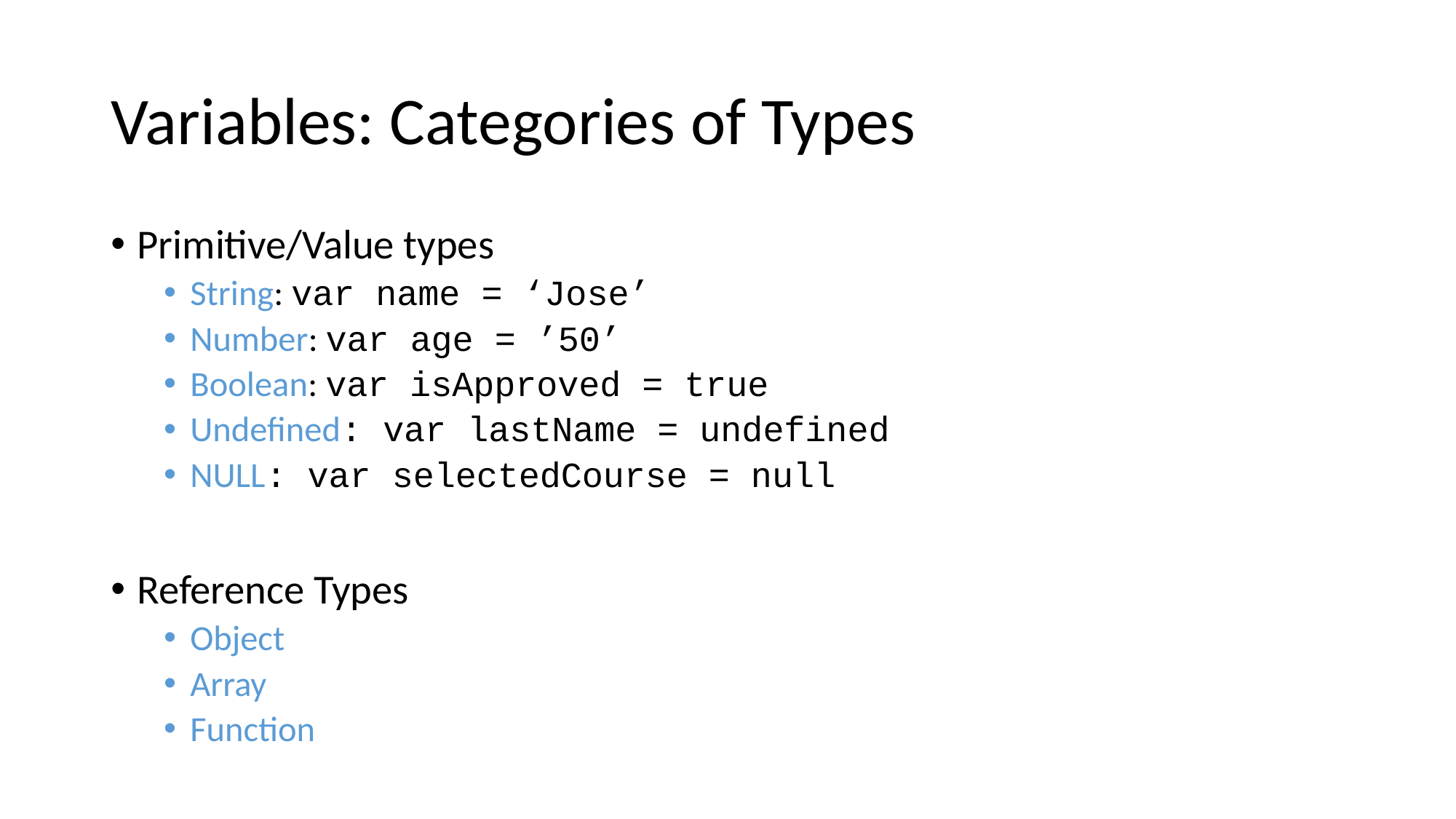

# Variables: Categories of Types
Primitive/Value types
String: var name = ‘Jose’
Number: var age = ’50’
Boolean: var isApproved = true
Undefined: var lastName = undefined
NULL: var selectedCourse = null

Reference Types
Object
Array
Function